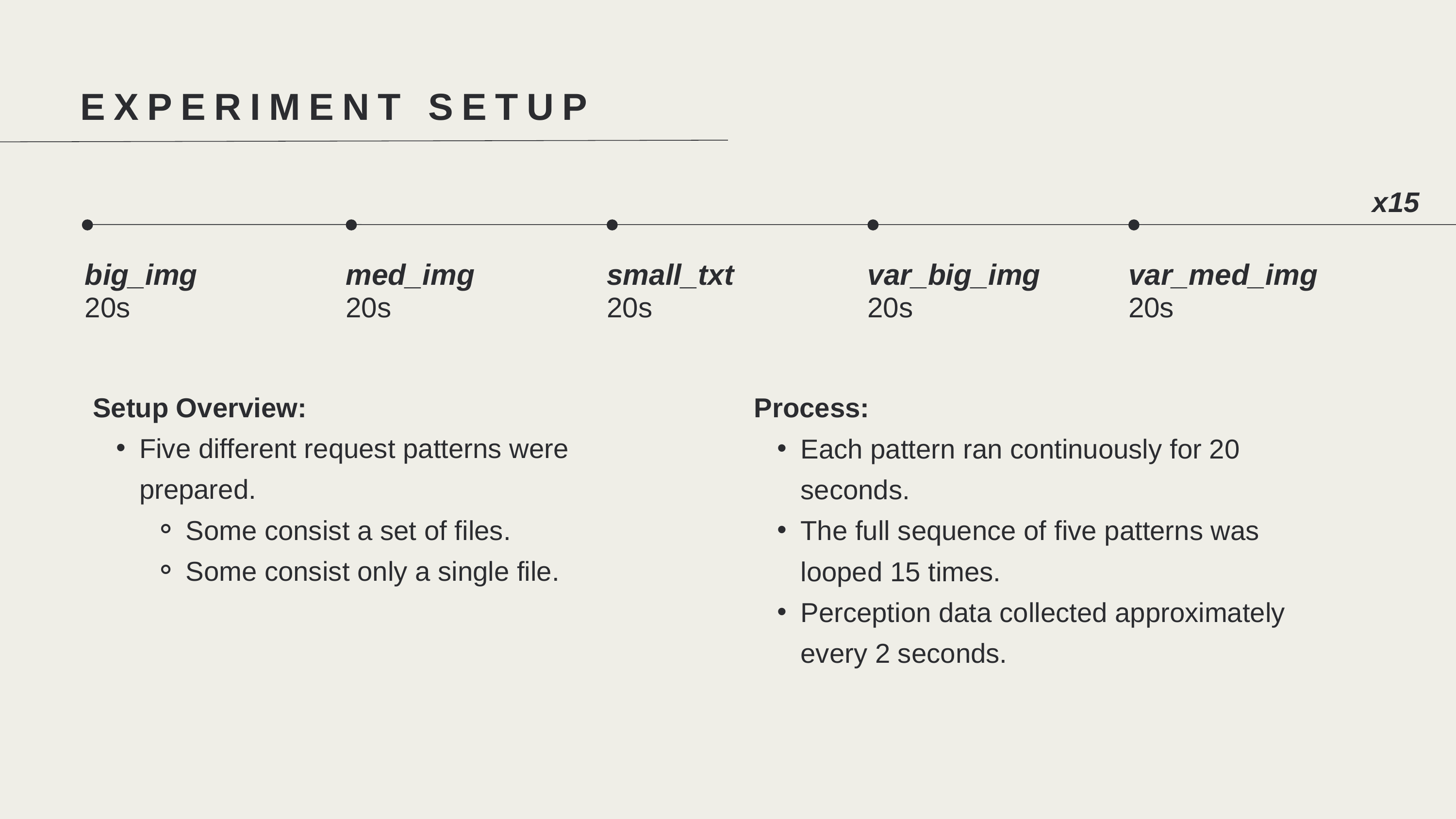

EXPERIMENT SETUP

x15

big_img
med_img
small_txt
var_big_img
var_med_img
20s
20s
20s
20s
20s
Setup Overview:
Five different request patterns were prepared.
Some consist a set of files.
Some consist only a single file.

Process:
Each pattern ran continuously for 20 seconds.
The full sequence of five patterns was looped 15 times.
Perception data collected approximately every 2 seconds.